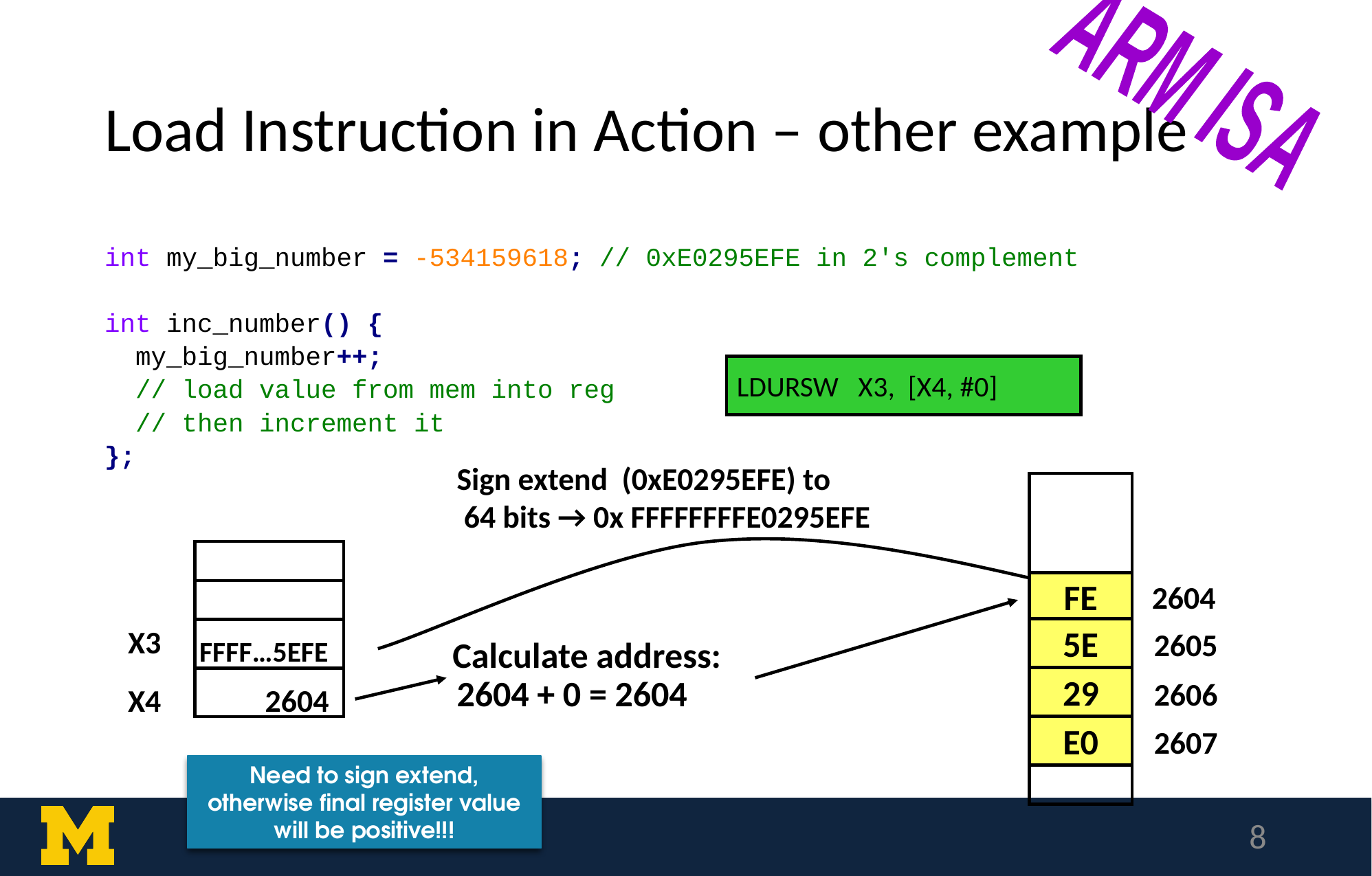

ARM ISA
# Load Instruction in Action – other example
int my_big_number = -534159618; // 0xE0295EFE in 2's complement

int inc_number() {
  my_big_number++;
  // load value from mem into reg
  // then increment it
};

LDURSW   X3,  [X4, #0]
Sign extend  (0xE0295EFE) to
 64 bits → 0x FFFFFFFFE0295EFE

FE
2604
X3
5E
2605
 FFFF…5EFE
Calculate address:
2604 + 0 = 2604
29
2606
X4
2604
E0
2607
Need to sign extend, otherwise final register value will be positive!!!
8